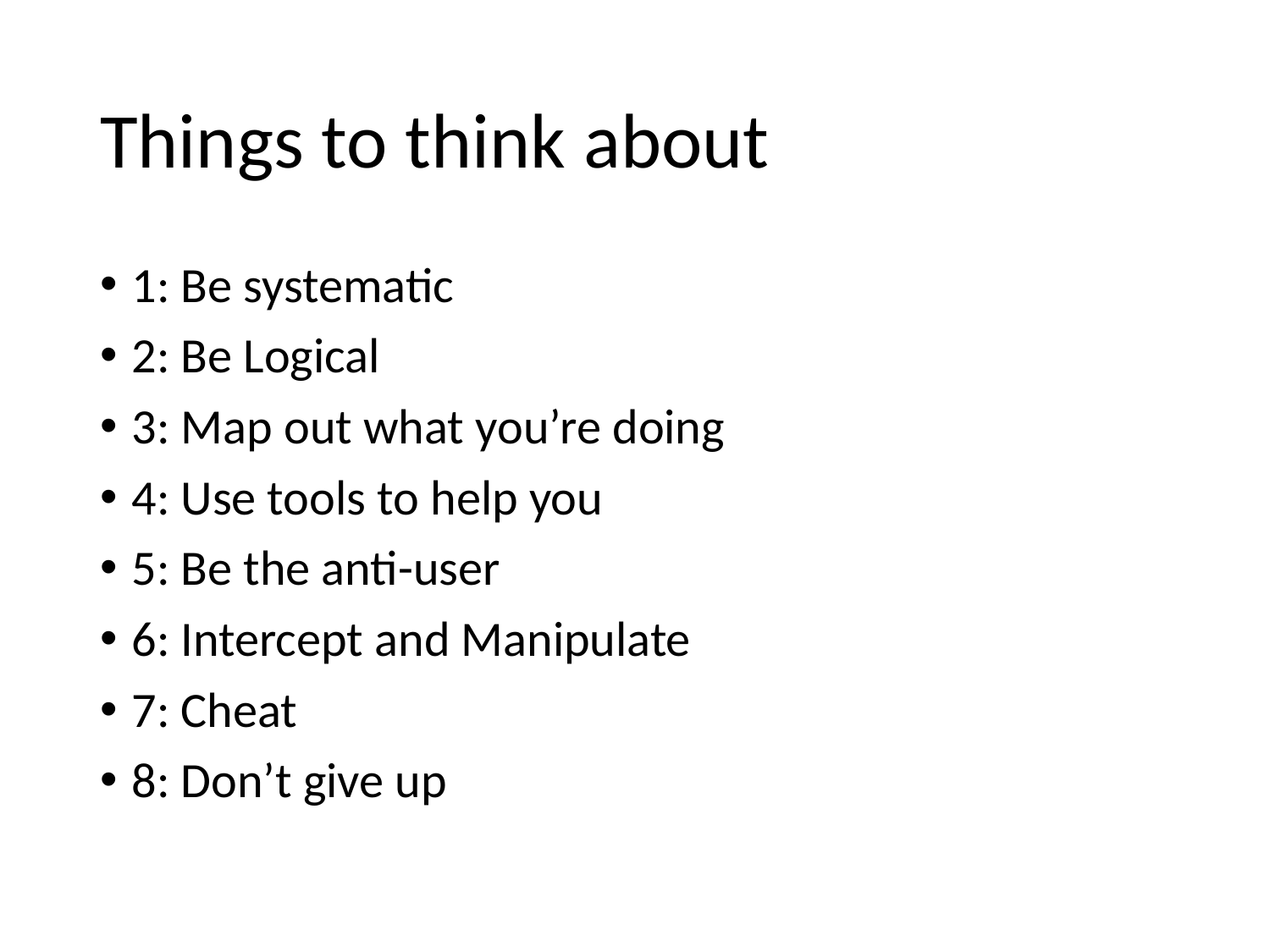

# Things to think about
1: Be systematic
2: Be Logical
3: Map out what you’re doing
4: Use tools to help you
5: Be the anti-user
6: Intercept and Manipulate
7: Cheat
8: Don’t give up